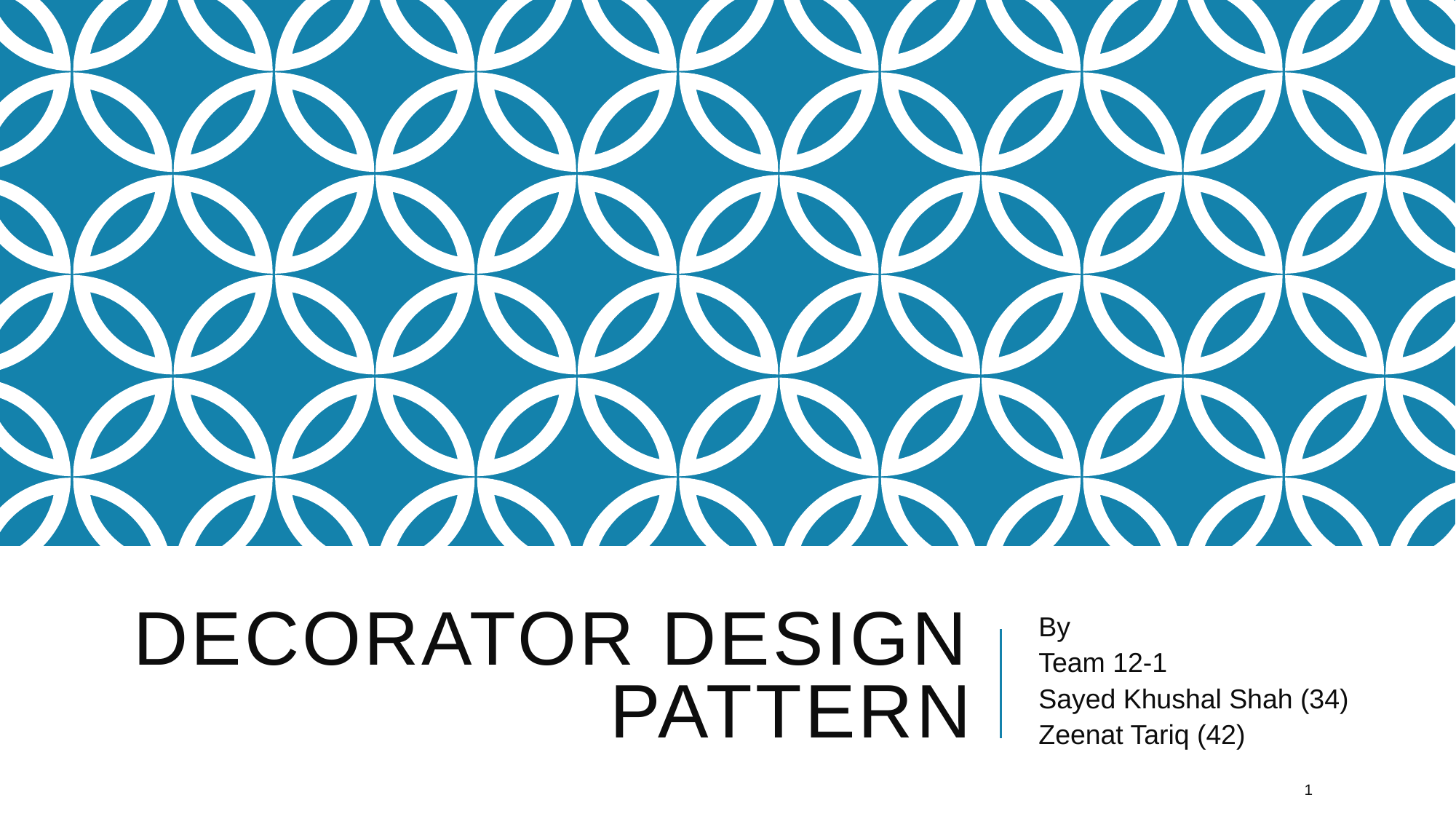

# Decorator Design Pattern
By
Team 12-1
Sayed Khushal Shah (34)
Zeenat Tariq (42)
1